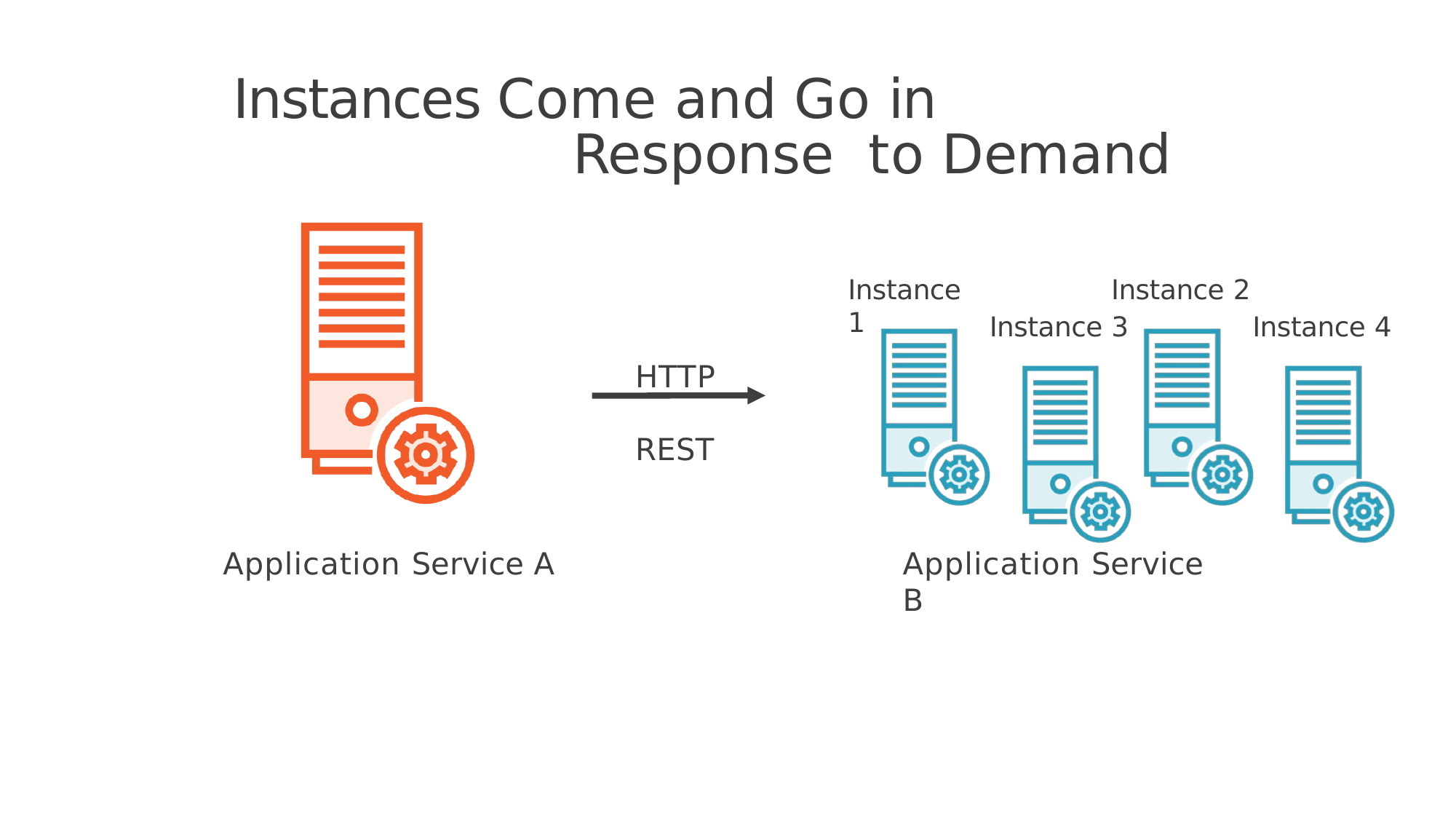

# Instances Come and Go in Response  to Demand

Instance 2
Instance 3
Instance 1
Instance 4

HTTP  REST

Application Service A
Application Service B